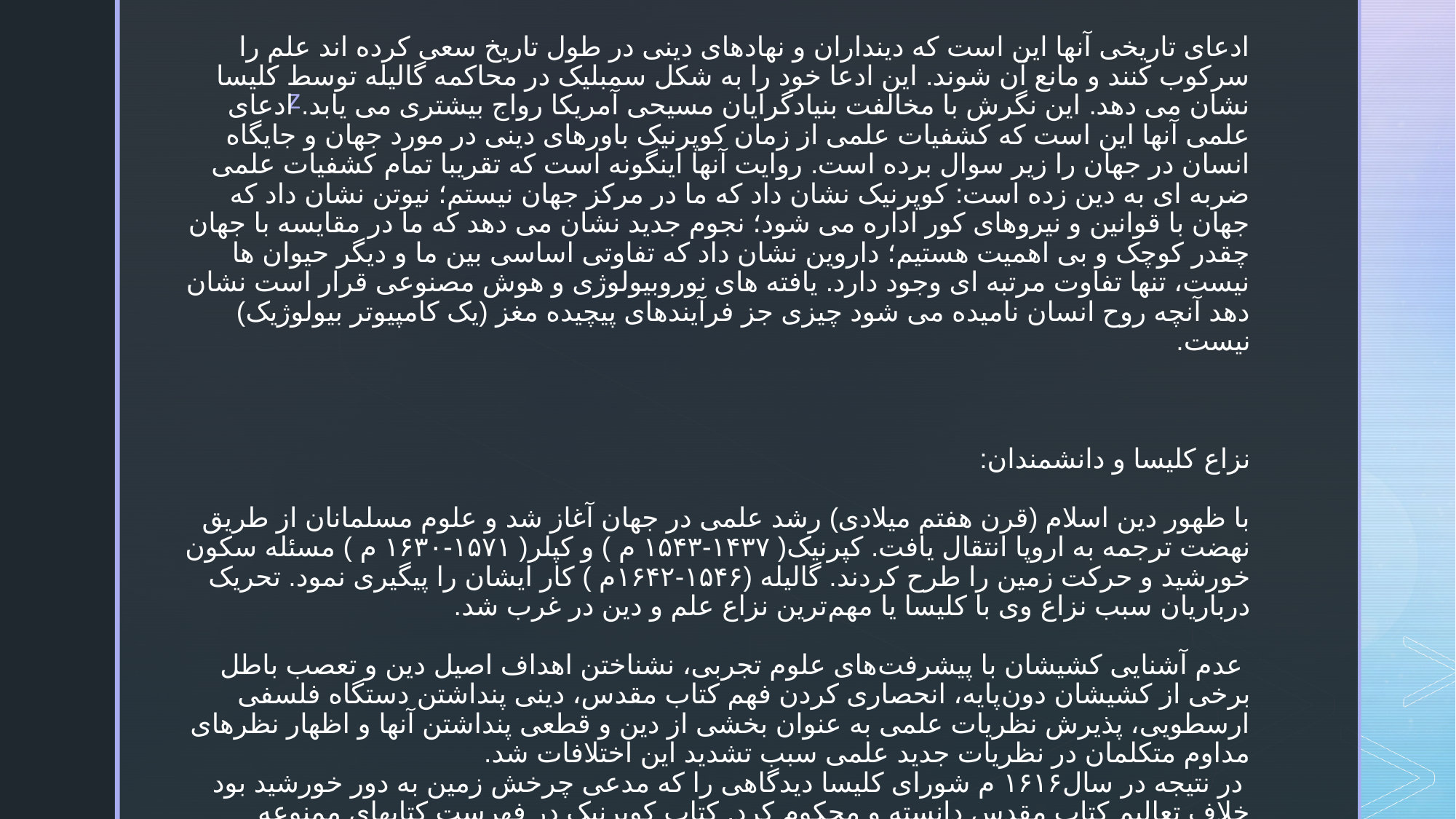

# ادعای تاریخی آنها این است که دینداران و نهادهای دینی در طول تاریخ سعی کرده اند علم را سرکوب کنند و مانع آن شوند. این ادعا خود را به شکل سمبلیک در محاکمه گالیله توسط کلیسا نشان می دهد. این نگرش با مخالفت بنیادگرایان مسیحی آمریکا رواج بیشتری می یابد. ادعای علمی آنها این است که کشفیات علمی از زمان کوپرنیک باورهای دینی در مورد جهان و جایگاه انسان در جهان را زیر سوال برده است. روایت آنها اینگونه است که تقریبا تمام کشفیات علمی ضربه ای به دین زده است: کوپرنیک نشان داد که ما در مرکز جهان نیستم؛ نیوتن نشان داد که جهان با قوانین و نیروهای کور اداره می شود؛ نجوم جدید نشان می دهد که ما در مقایسه با جهان چقدر کوچک و بی اهمیت هستیم؛ داروین نشان داد که تفاوتی اساسی بین ما و دیگر حیوان ها نیست، تنها تفاوت مرتبه ای وجود دارد. یافته های نوروبیولوژی و هوش مصنوعی قرار است نشان دهد آنچه روح انسان نامیده می شود چیزی جز فرآیندهای پیچیده مغز (یک کامپیوتر بیولوژیک) نیست. نزاع کلیسا و دانشمندان: با ظهور دین اسلام (قرن هفتم میلادی) رشد علمی در جهان آغاز شد و علوم مسلمانان از طریق نهضت ترجمه به اروپا انتقال یافت. کپرنیک( ۱۴۳۷-۱۵۴۳ م ) و کپلر( ۱۵۷۱-۱۶۳۰ م ) مسئله سکون خورشید و حرکت زمین را طرح کردند. گالیله (۱۵۴۶-۱۶۴۲م ) کار ایشان را پیگیری نمود. تحریک درباریان سبب نزاع وی با کلیسا یا مهم‌ترین نزاع علم و دین در غرب شد.  عدم آشنایی کشیشان با پیشرفت‌های علوم تجربی، نشناختن اهداف اصیل دین و تعصب باطل برخی از کشیشان دون‌پایه، انحصاری کردن فهم کتاب مقدس، دینی پنداشتن دستگاه فلسفی ارسطویی، پذیرش نظریات علمی به عنوان بخشی از دین و قطعی پنداشتن آنها و اظهار نظرهای مداوم متکلمان در نظریات جدید علمی سبب تشدید این اختلافات شد.  در نتیجه در سال۱۶۱۶ م شورای کلیسا دیدگاهی را که مدعی چرخش زمین به دور خورشید بود خلاف تعالیم کتاب مقدس دانسته و محکوم کرد. کتاب کوپرنیک در فهرست کتابهای ممنوعه قرارگرفت و گالیله در خانه خود بازداشت شد